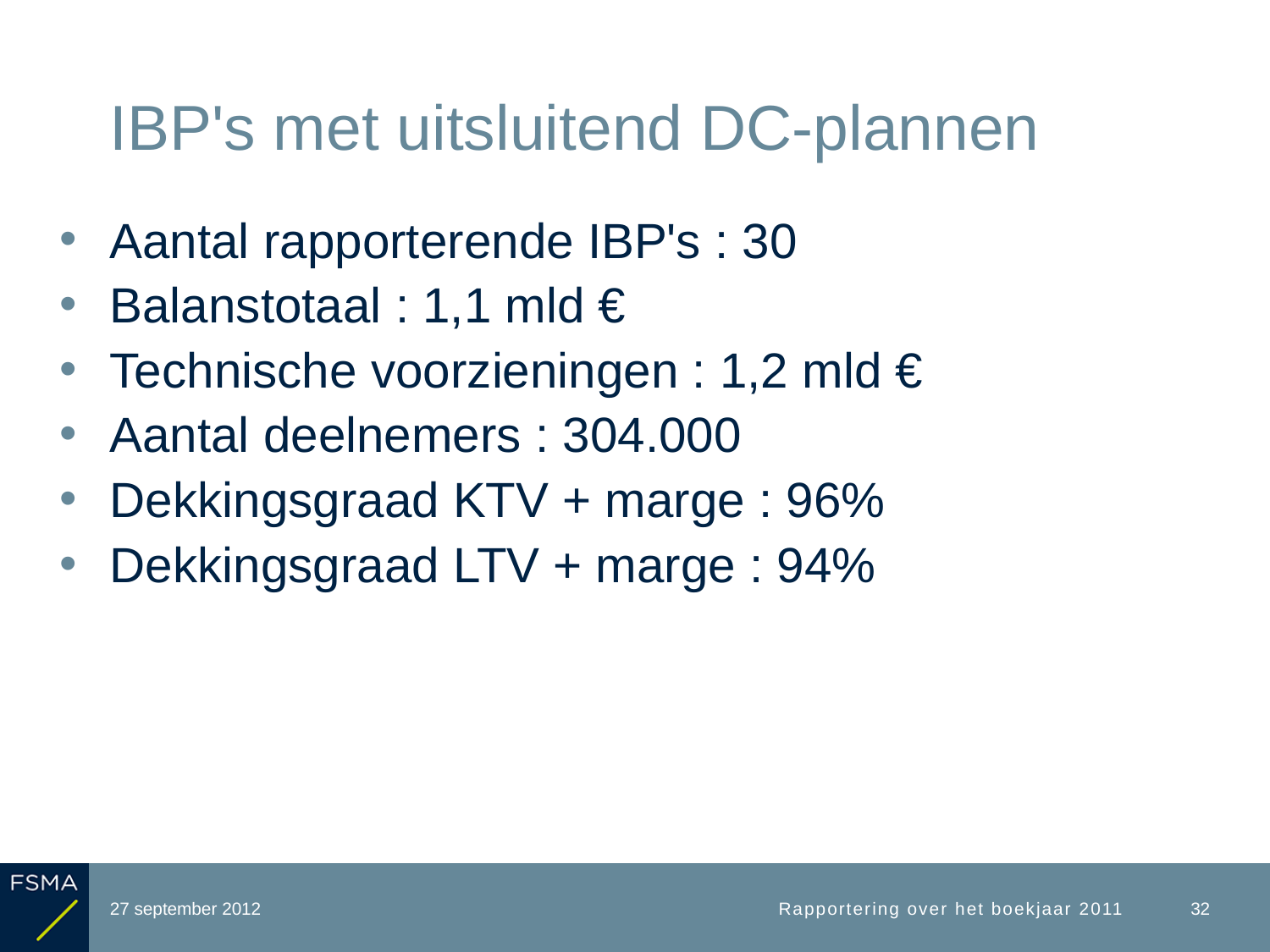

# IBP's met uitsluitend DC-plannen
Aantal rapporterende IBP's : 30
Balanstotaal : 1,1 mld €
Technische voorzieningen : 1,2 mld €
Aantal deelnemers : 304.000
Dekkingsgraad KTV + marge : 96%
Dekkingsgraad LTV + marge : 94%

27 september 2012
Rapportering over het boekjaar 2011
32